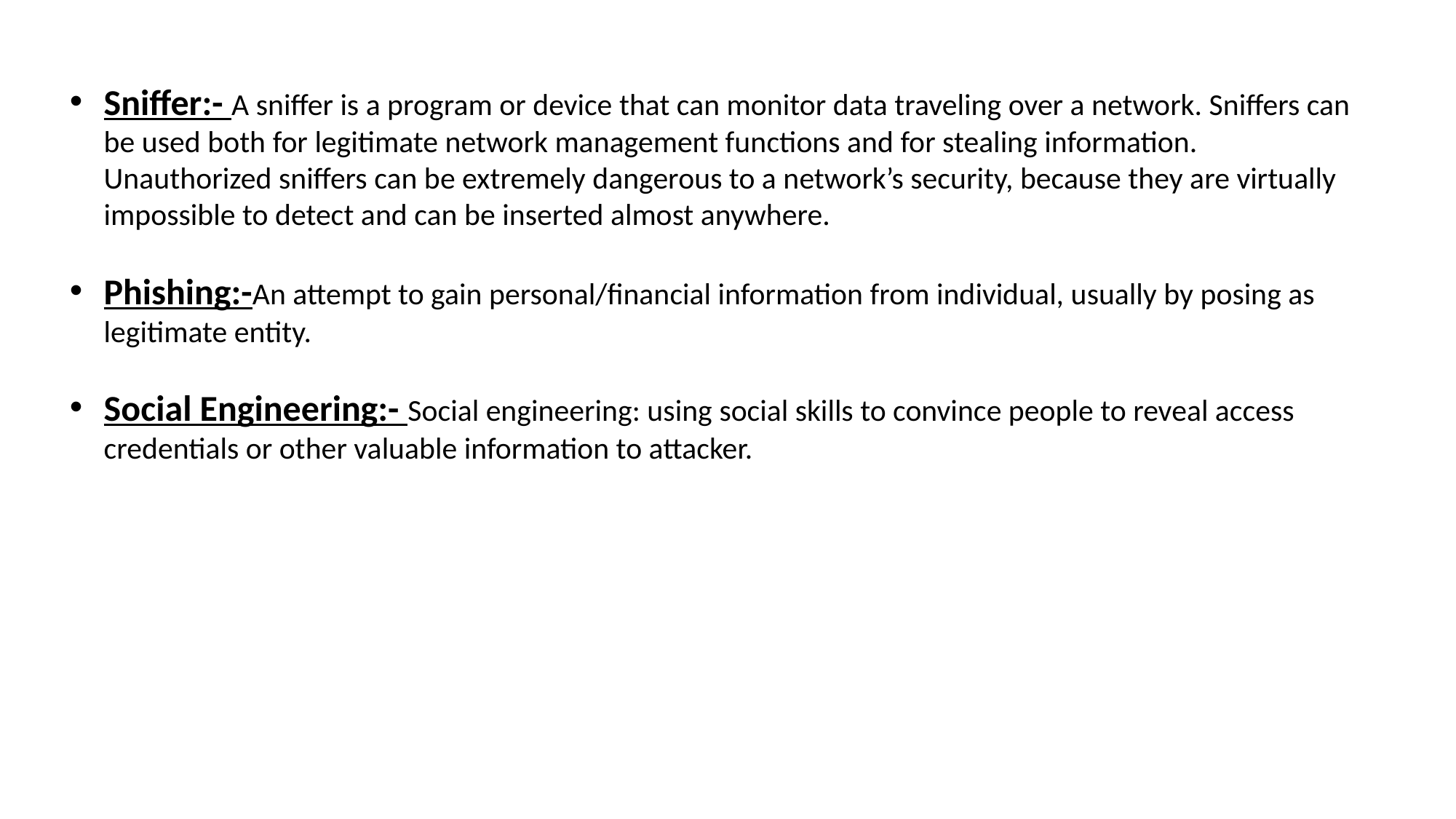

Sniffer:- A sniffer is a program or device that can monitor data traveling over a network. Sniffers can be used both for legitimate network management functions and for stealing information. Unauthorized sniffers can be extremely dangerous to a network’s security, because they are virtually impossible to detect and can be inserted almost anywhere.

Phishing:-An attempt to gain personal/financial information from individual, usually by posing as legitimate entity.

Social Engineering:- Social engineering: using social skills to convince people to reveal access credentials or other valuable information to attacker.